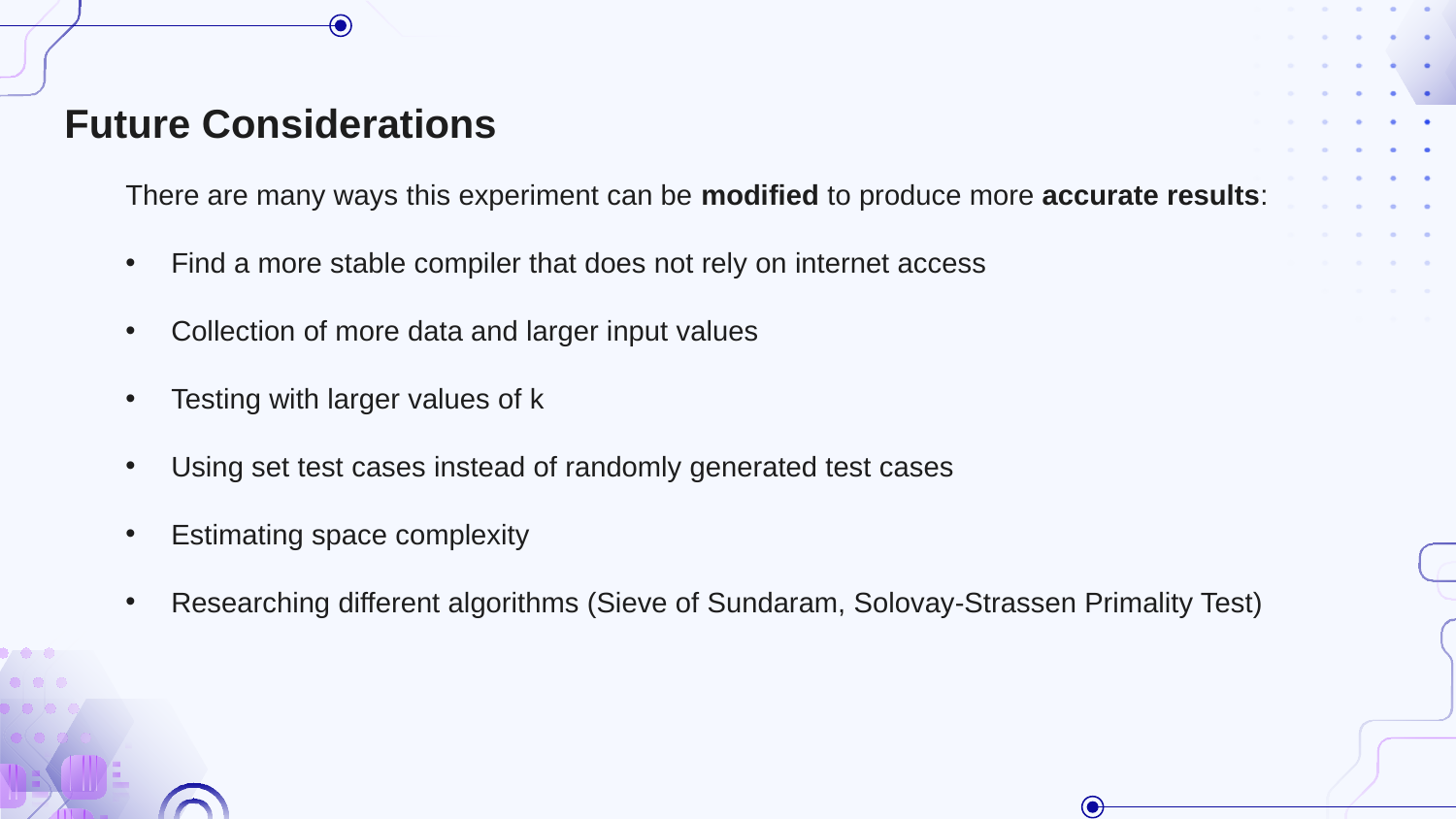

Future Considerations
There are many ways this experiment can be modified to produce more accurate results:
Find a more stable compiler that does not rely on internet access
Collection of more data and larger input values
Testing with larger values of k
Using set test cases instead of randomly generated test cases
Estimating space complexity
Researching different algorithms (Sieve of Sundaram, Solovay-Strassen Primality Test)